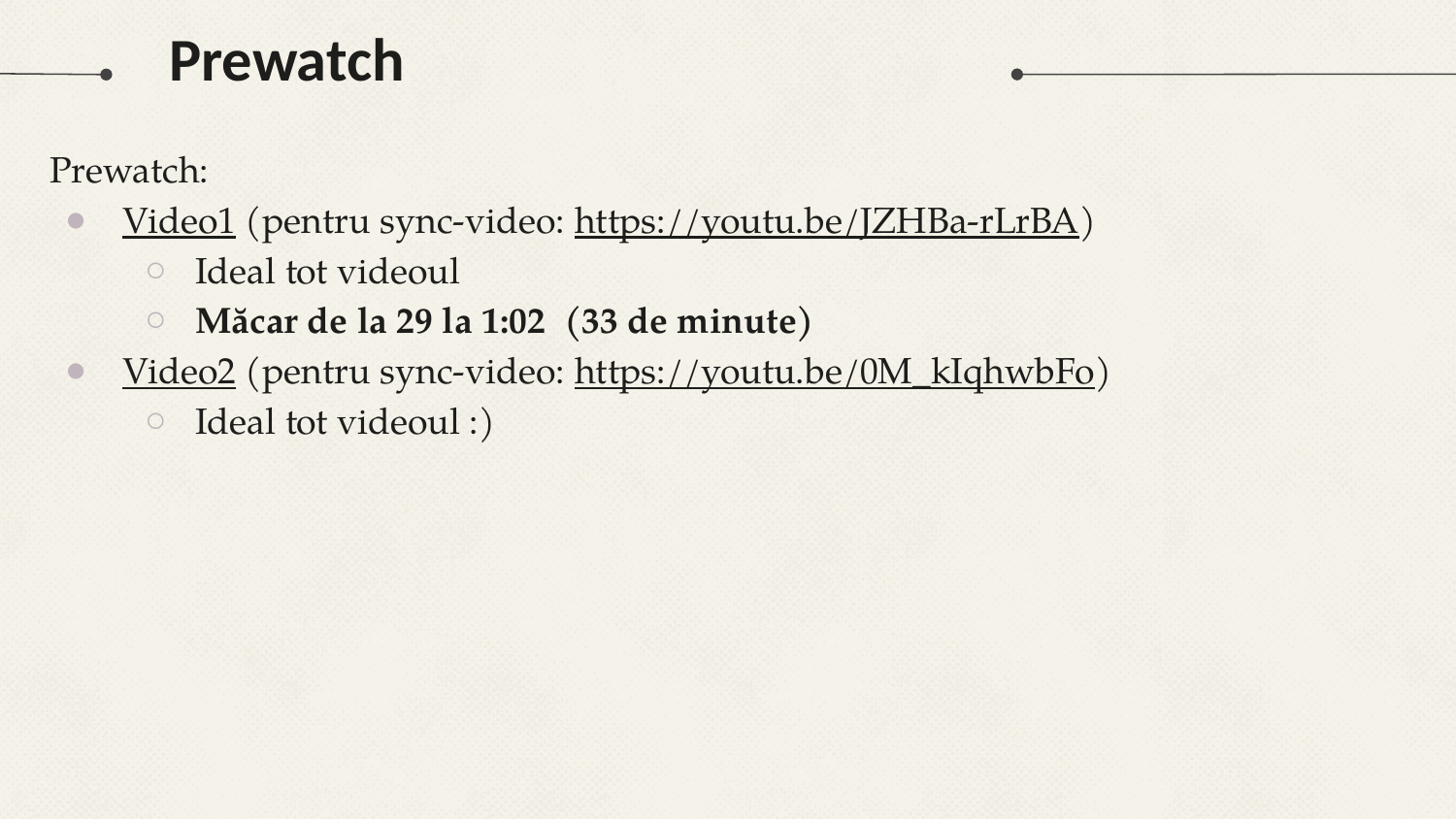

# Prewatch

Prewatch:
Video1 (pentru sync-video: https://youtu.be/JZHBa-rLrBA)
Ideal tot videoul
Măcar de la 29 la 1:02  (33 de minute)
Video2 (pentru sync-video: https://youtu.be/0M_kIqhwbFo)
Ideal tot videoul :)